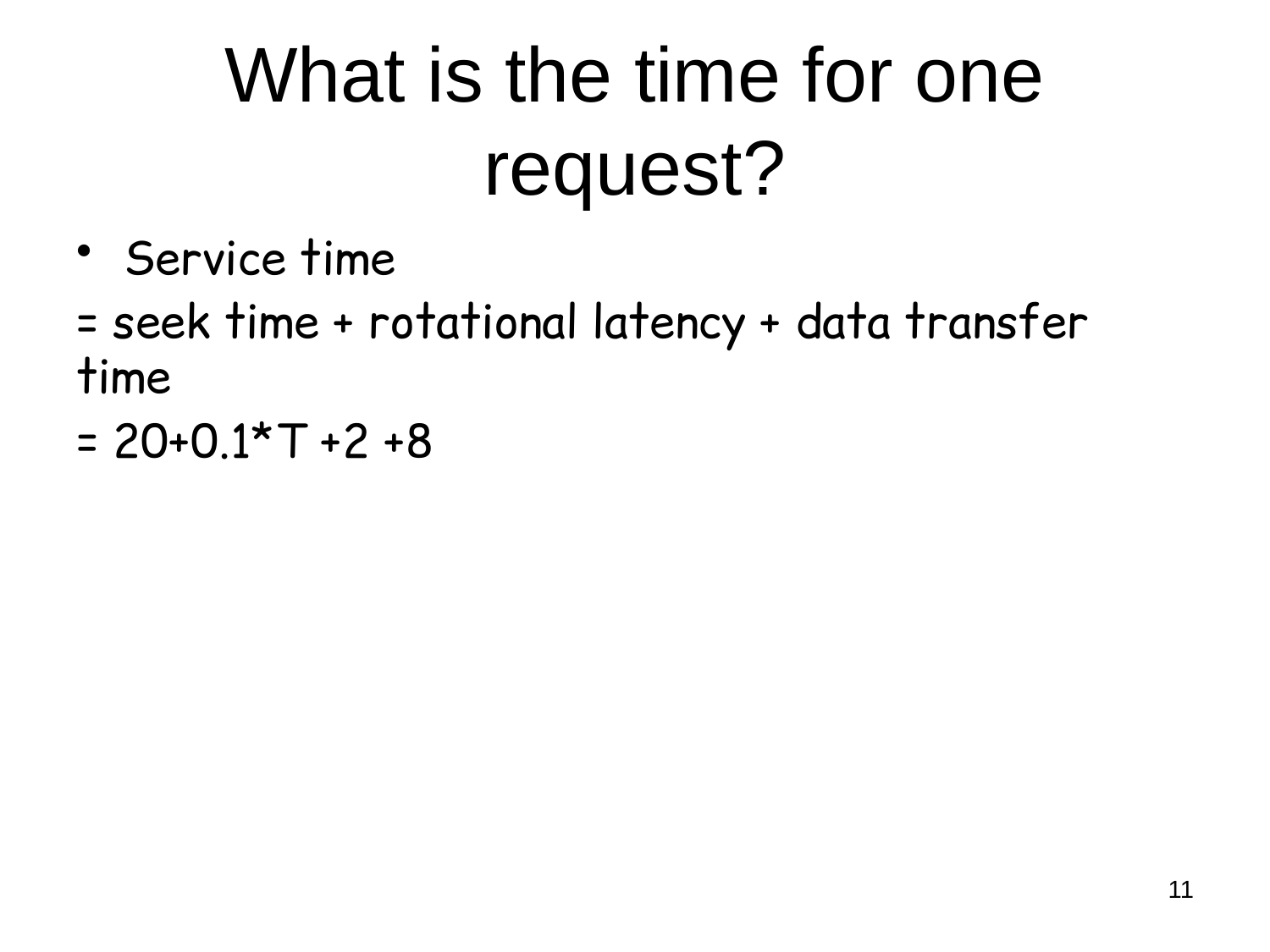

# What is the time for one request?
Service time
= seek time + rotational latency + data transfer time
= 20+0.1*T +2 +8
11